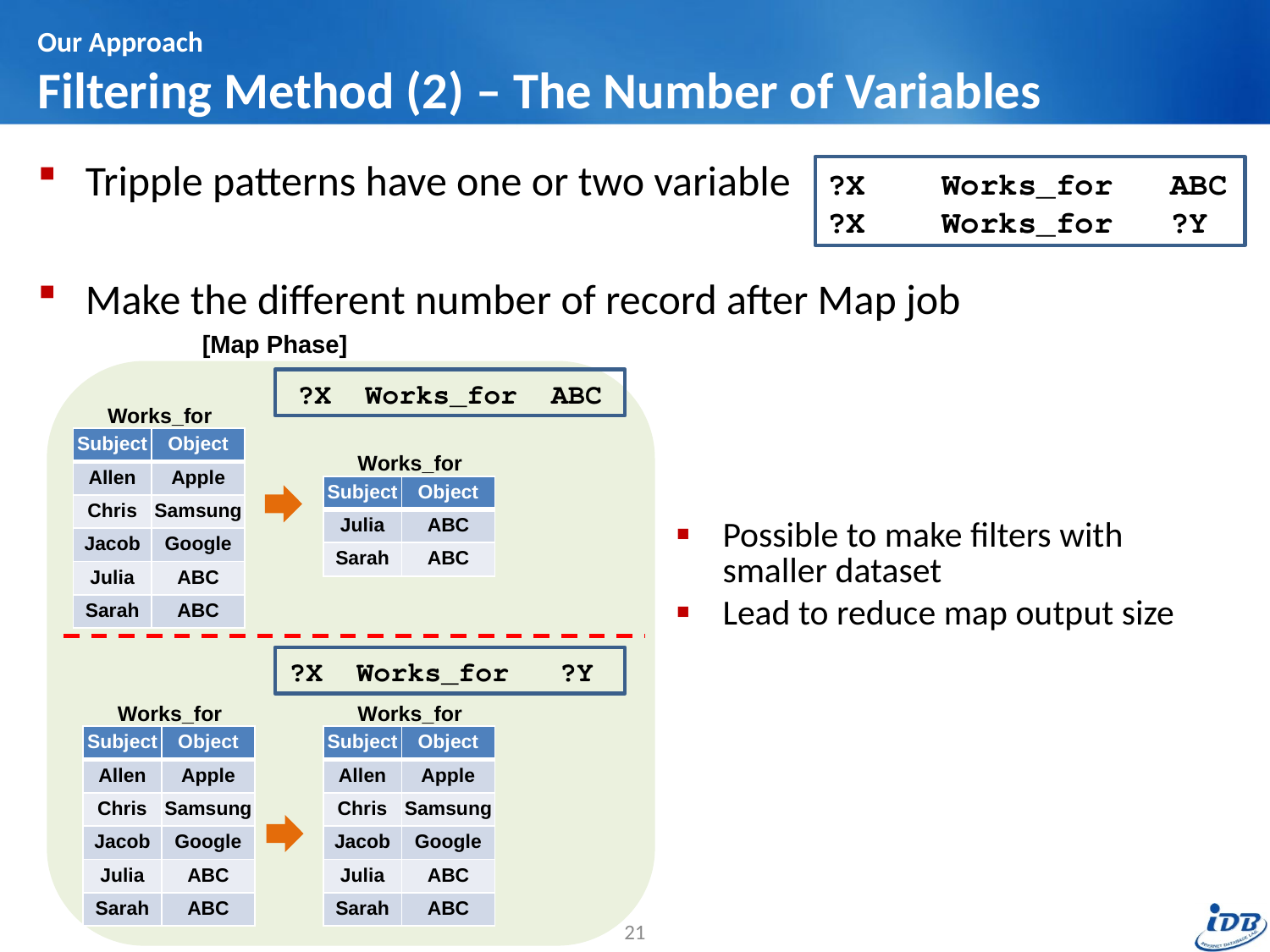

# Our Approach Filtering Method (2) – The Number of Variables
Tripple patterns have one or two variable

Make the different number of record after Map job
?X    Works_for   ABC
?X    Works_for   ?Y
[Map Phase]

?X  Works_for  ABC
Works_for
| Subject | Object |
| --- | --- |
| Allen | Apple |
| Chris | Samsung |
| Jacob | Google |
| Julia | ABC |
| Sarah | ABC |
Works_for
| Subject | Object |
| --- | --- |
| Julia | ABC |
| Sarah | ABC |

Possible to make filters with smaller dataset
Lead to reduce map output size

?X  Works_for   ?Y
Works_for
Works_for
| Subject | Object |
| --- | --- |
| Allen | Apple |
| Chris | Samsung |
| Jacob | Google |
| Julia | ABC |
| Sarah | ABC |
| Subject | Object |
| --- | --- |
| Allen | Apple |
| Chris | Samsung |
| Jacob | Google |
| Julia | ABC |
| Sarah | ABC |

21